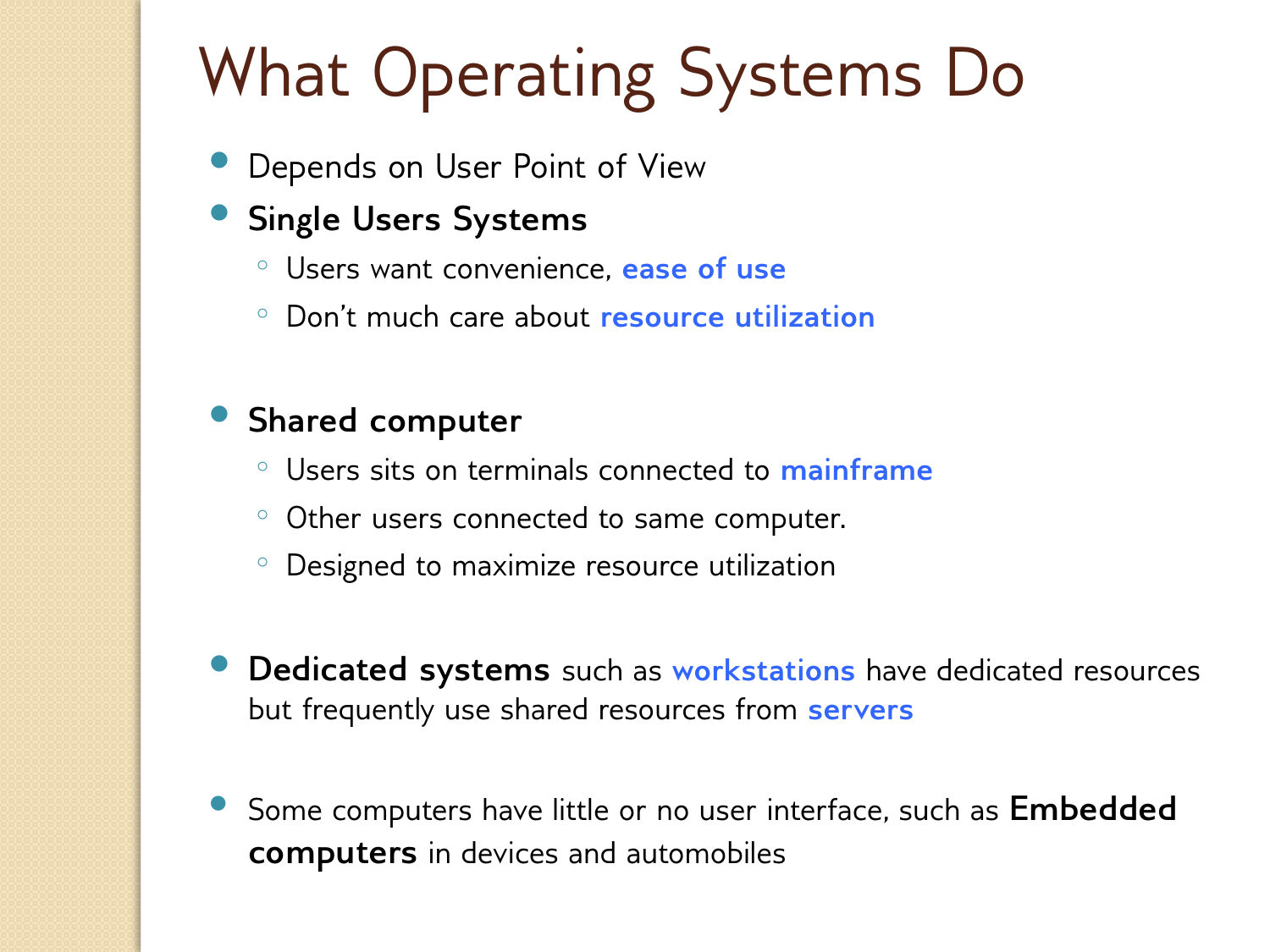

What Operating Systems Do
Depends on User Point of View
Single Users Systems
Users want convenience, ease of use
Don’t much care about resource utilization

Shared computer
Users sits on terminals connected to mainframe
Other users connected to same computer.
Designed to maximize resource utilization

Dedicated systems such as workstations have dedicated resources but frequently use shared resources from servers

Some computers have little or no user interface, such as Embedded computers in devices and automobiles